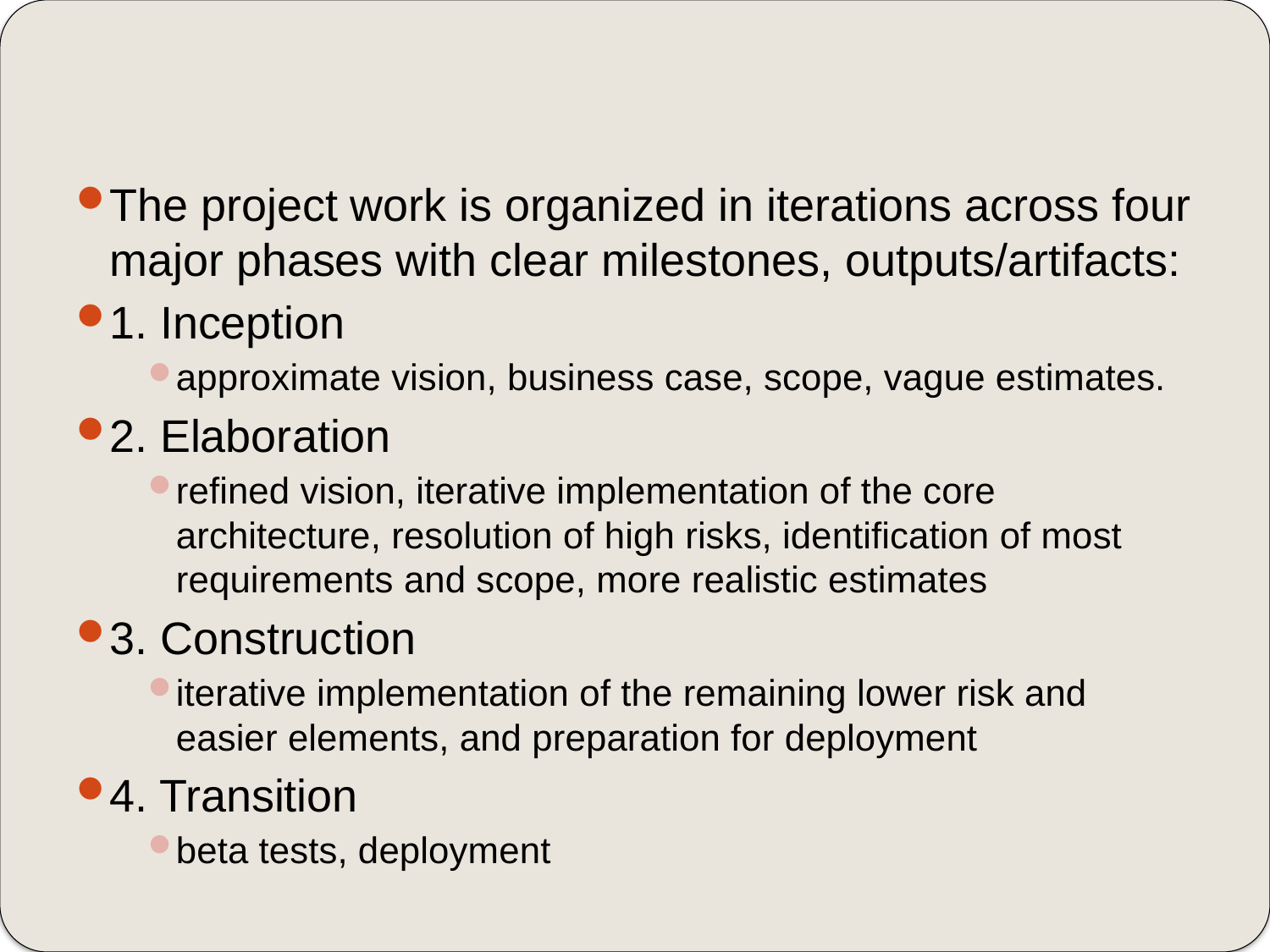

#
The project work is organized in iterations across four major phases with clear milestones, outputs/artifacts:
1. Inception
approximate vision, business case, scope, vague estimates.
2. Elaboration
refined vision, iterative implementation of the core architecture, resolution of high risks, identification of most requirements and scope, more realistic estimates
3. Construction
iterative implementation of the remaining lower risk and easier elements, and preparation for deployment
4. Transition
beta tests, deployment